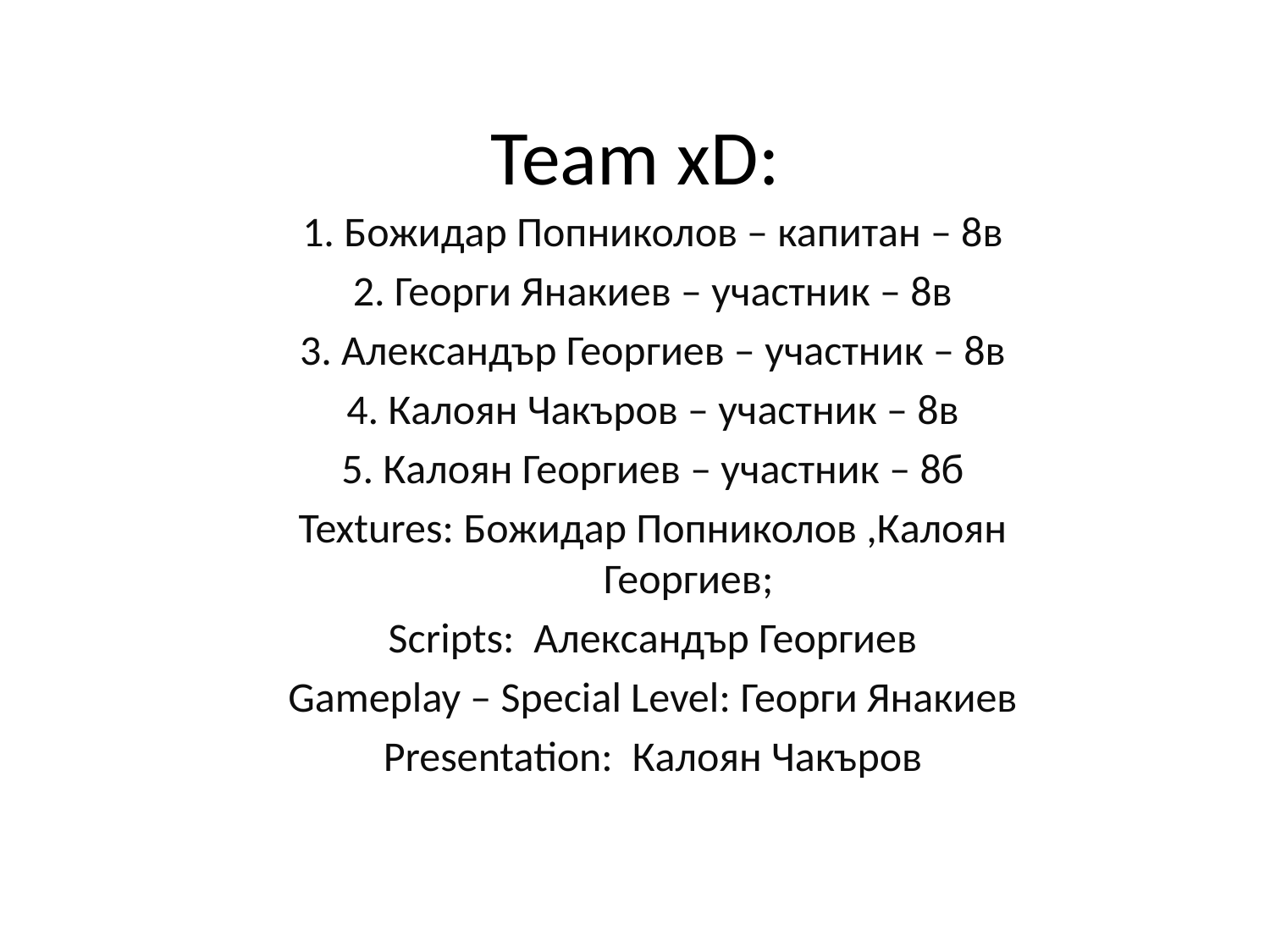

# Team xD:
1. Божидар Попниколов – капитан – 8в
2. Георги Янакиев – участник – 8в
3. Александър Георгиев – участник – 8в
4. Калоян Чакъров – участник – 8в
5. Калоян Георгиев – участник – 8б
Textures: Божидар Попниколов ,Калоян Георгиев;
Scripts:  Александър Георгиев
Gameplay – Special Level: Георги Янакиев
Presentation:  Калоян Чакъров